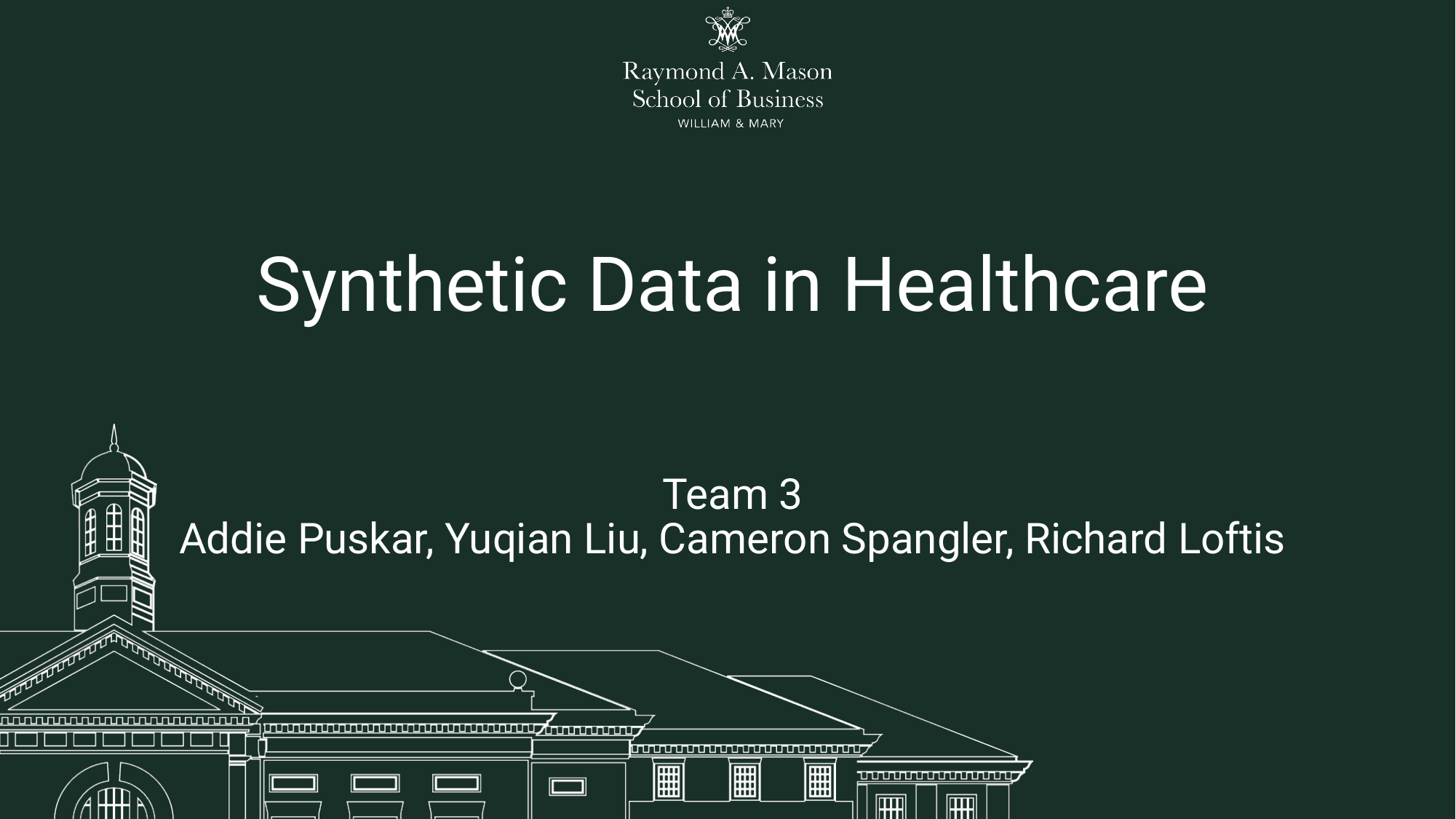

# Synthetic Data in Healthcare

Team 3
Addie Puskar, Yuqian Liu, Cameron Spangler, Richard Loftis